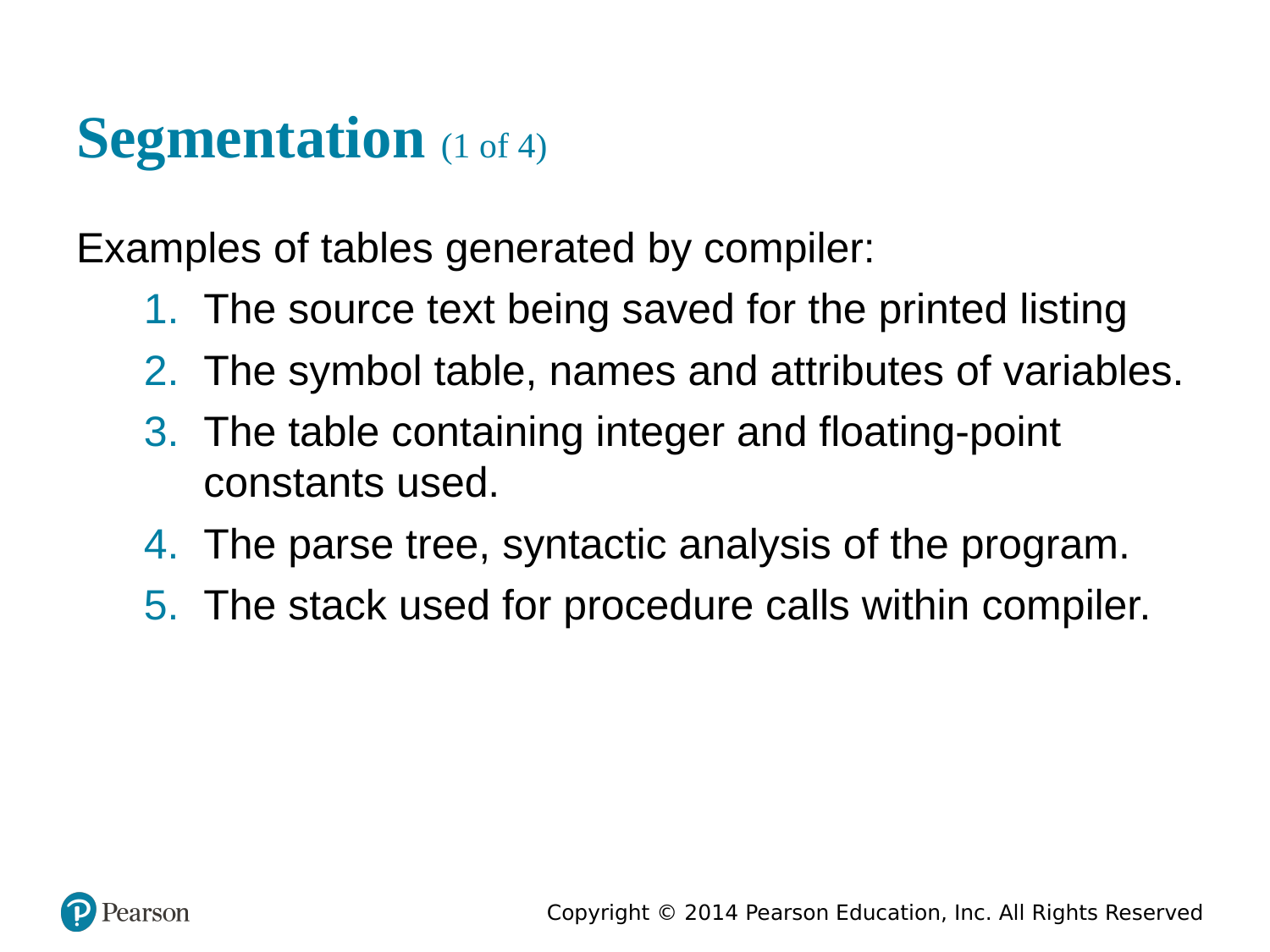

# Segmentation (1 of 4)
Examples of tables generated by compiler:
The source text being saved for the printed listing
The symbol table, names and attributes of variables.
The table containing integer and floating-point constants used.
The parse tree, syntactic analysis of the program.
The stack used for procedure calls within compiler.